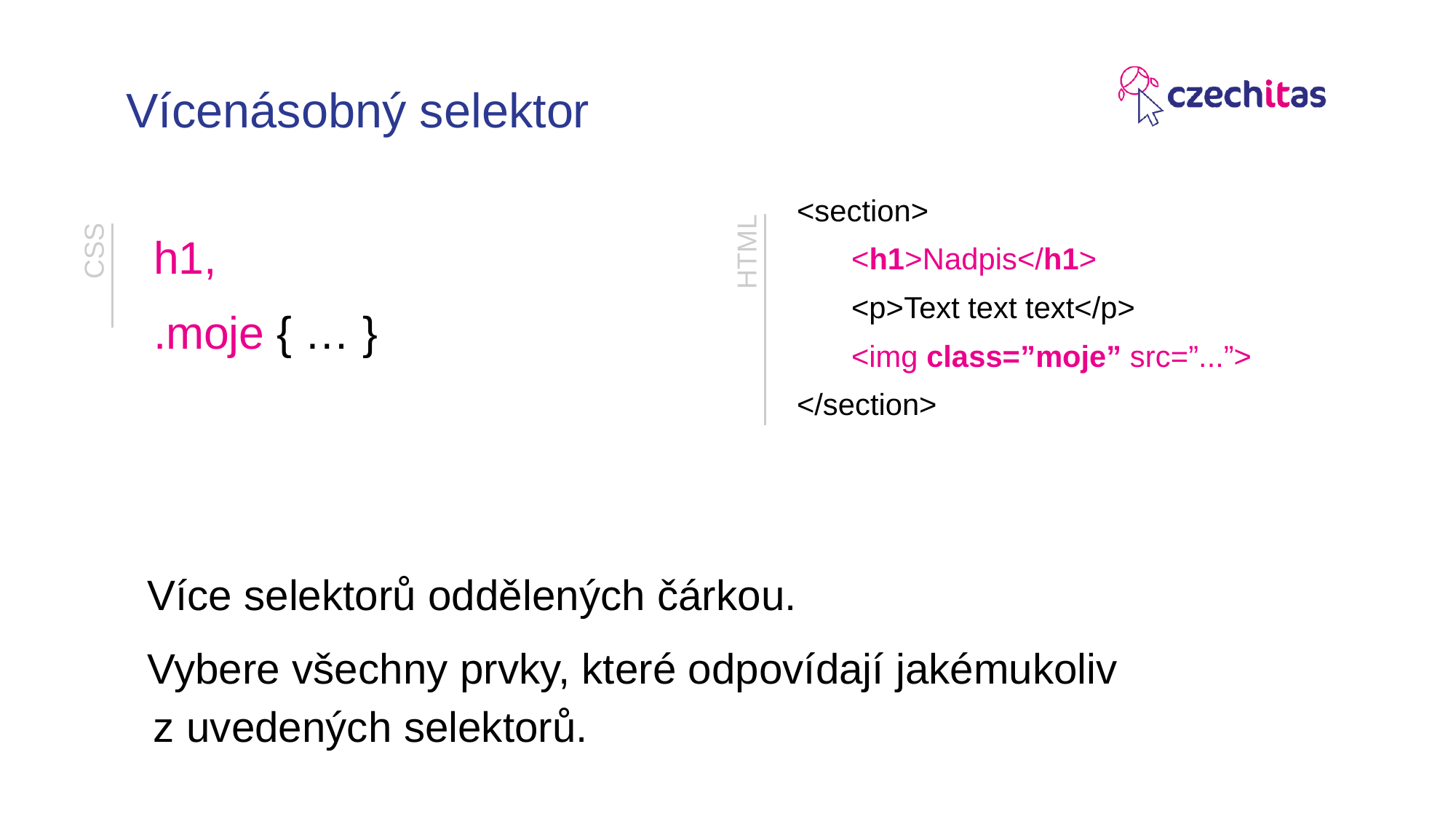

# Vícenásobný selektor
<section>
<h1>Nadpis</h1>
<p>Text text text</p>
<img class=”moje” src=”...”>
</section>
h1,
.moje { … }
HTML
CSS
Více selektorů oddělených čárkou.
Vybere všechny prvky, které odpovídají jakémukoliv z uvedených selektorů.